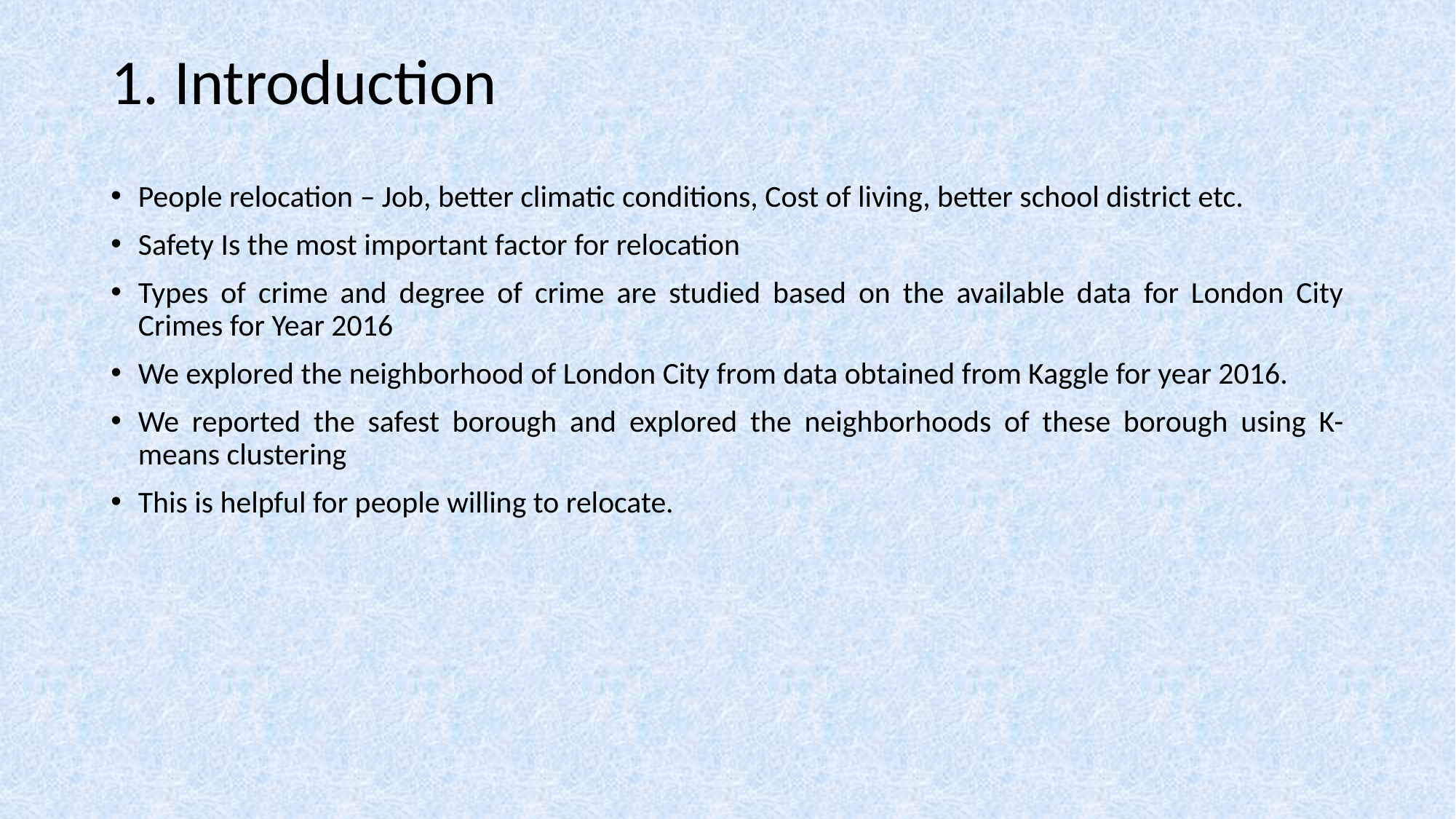

# 1. Introduction

People relocation – Job, better climatic conditions, Cost of living, better school district etc.
Safety Is the most important factor for relocation
Types of crime and degree of crime are studied based on the available data for London City Crimes for Year 2016
We explored the neighborhood of London City from data obtained from Kaggle for year 2016.
We reported the safest borough and explored the neighborhoods of these borough using K-means clustering
This is helpful for people willing to relocate.